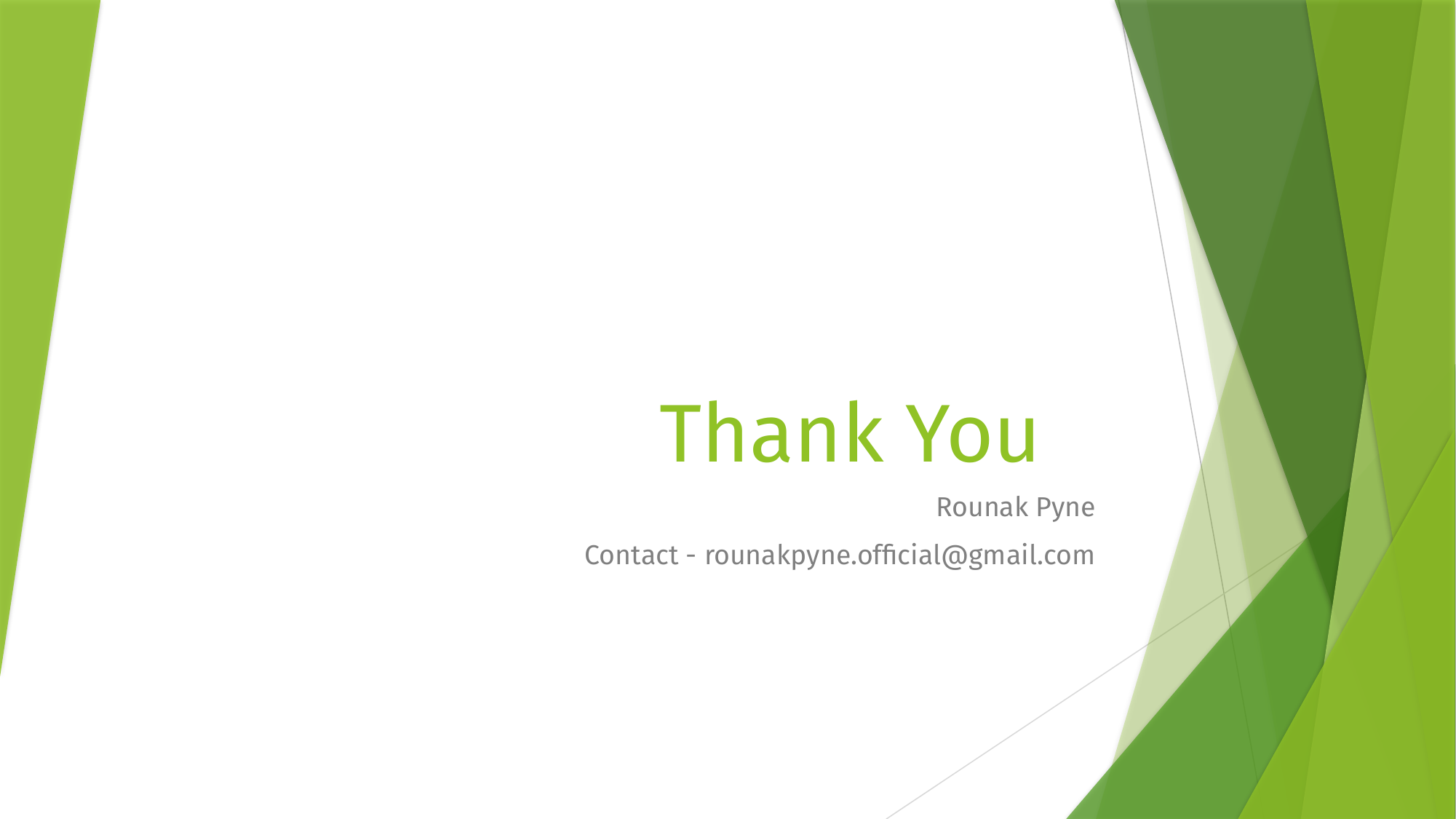

# Thank You
Rounak Pyne
Contact - rounakpyne.official@gmail.com